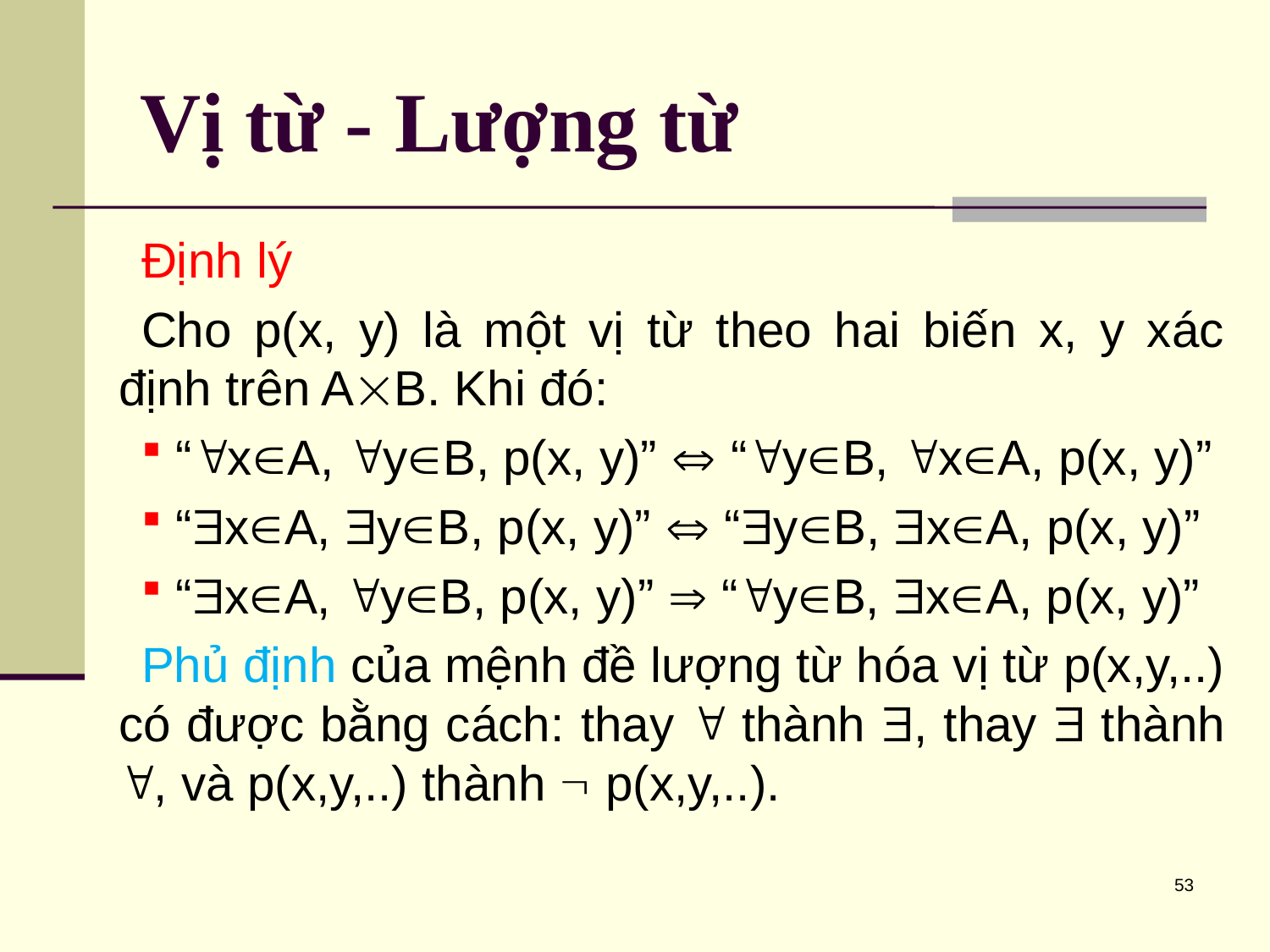

# Vị từ - Lượng từ
Định lý
Cho p(x, y) là một vị từ theo hai biến x, y xác định trên A×B. Khi đó:
 “∀x∈A, ∀y∈B, p(x, y)” ⇔ “∀y∈B, ∀x∈A, p(x, y)”
 “∃x∈A, ∃y∈B, p(x, y)” ⇔ “∃y∈B, ∃x∈A, p(x, y)”
 “∃x∈A, ∀y∈B, p(x, y)” ⇒ “∀y∈B, ∃x∈A, p(x, y)”
Phủ định của mệnh đề lượng từ hóa vị từ p(x,y,..) có được bằng cách: thay ∀ thành ∃, thay ∃ thành ∀, và p(x,y,..) thành ¬ p(x,y,..).
53